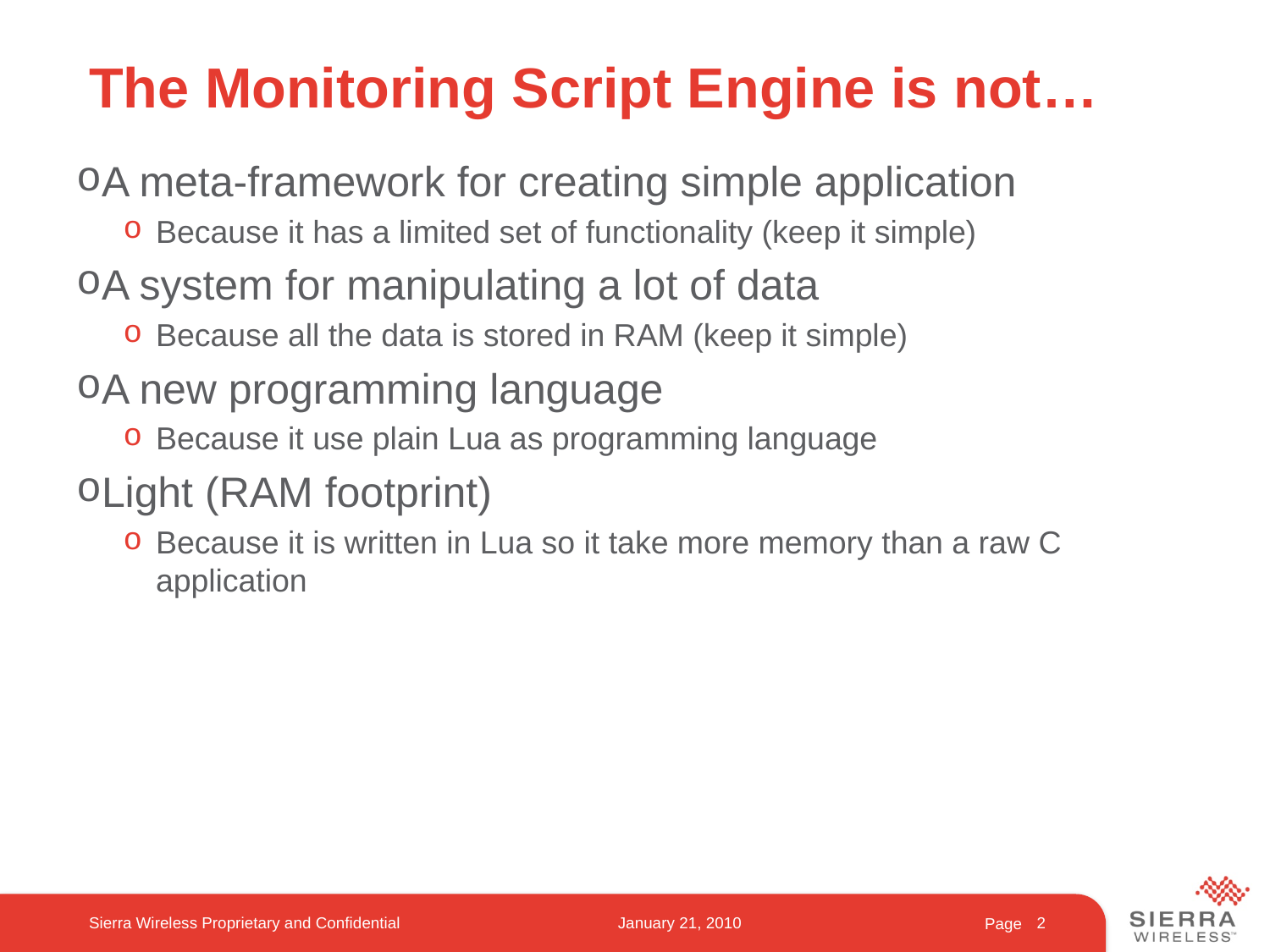

# The Monitoring Script Engine is not…
A meta-framework for creating simple application
Because it has a limited set of functionality (keep it simple)
A system for manipulating a lot of data
Because all the data is stored in RAM (keep it simple)
A new programming language
Because it use plain Lua as programming language
Light (RAM footprint)
Because it is written in Lua so it take more memory than a raw C application
Sierra Wireless Proprietary and Confidential
January 21, 2010
2